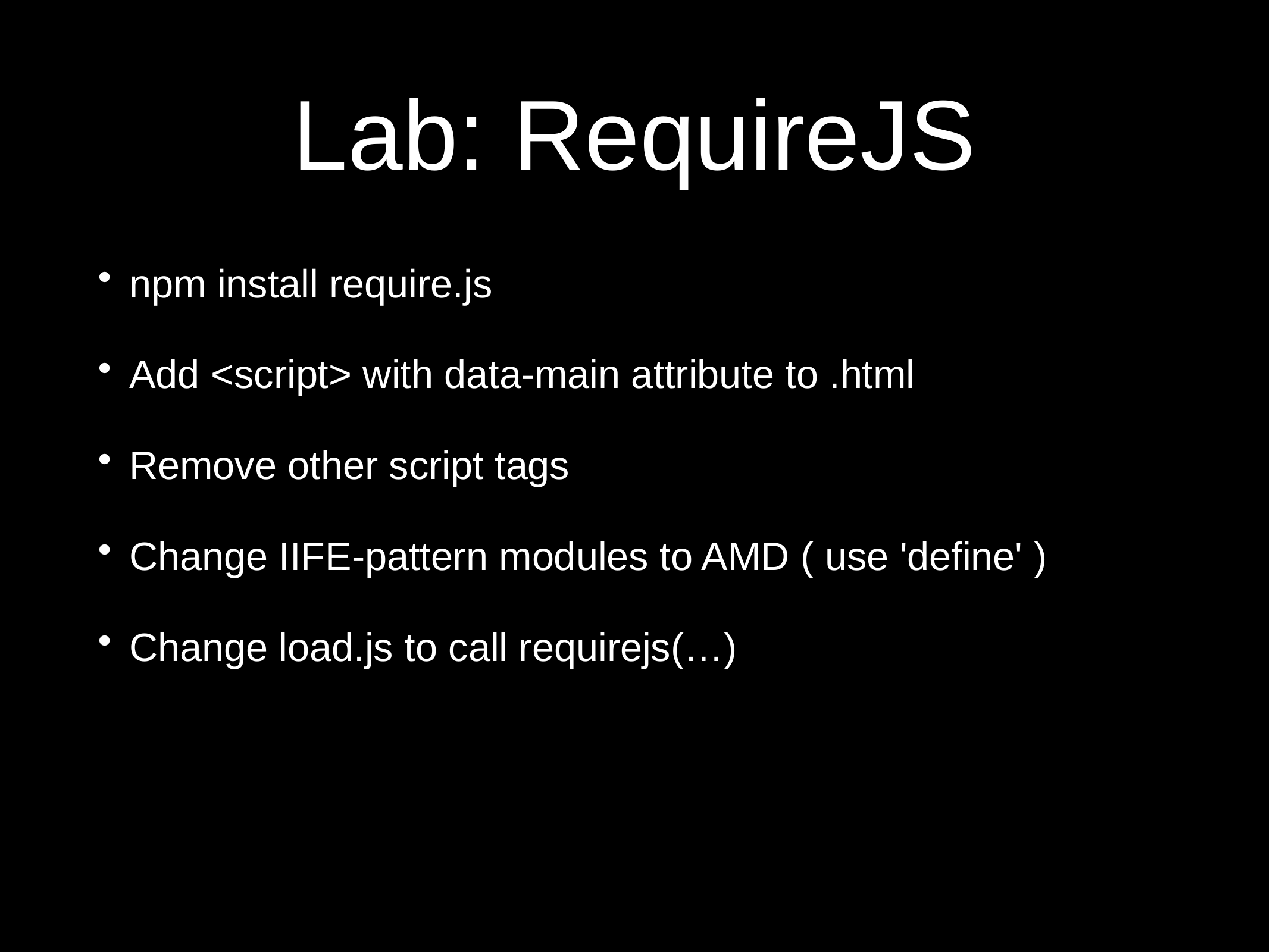

# Lab: RequireJS
npm install require.js
Add <script> with data-main attribute to .html
Remove other script tags
Change IIFE-pattern modules to AMD ( use 'define' )
Change load.js to call requirejs(…)